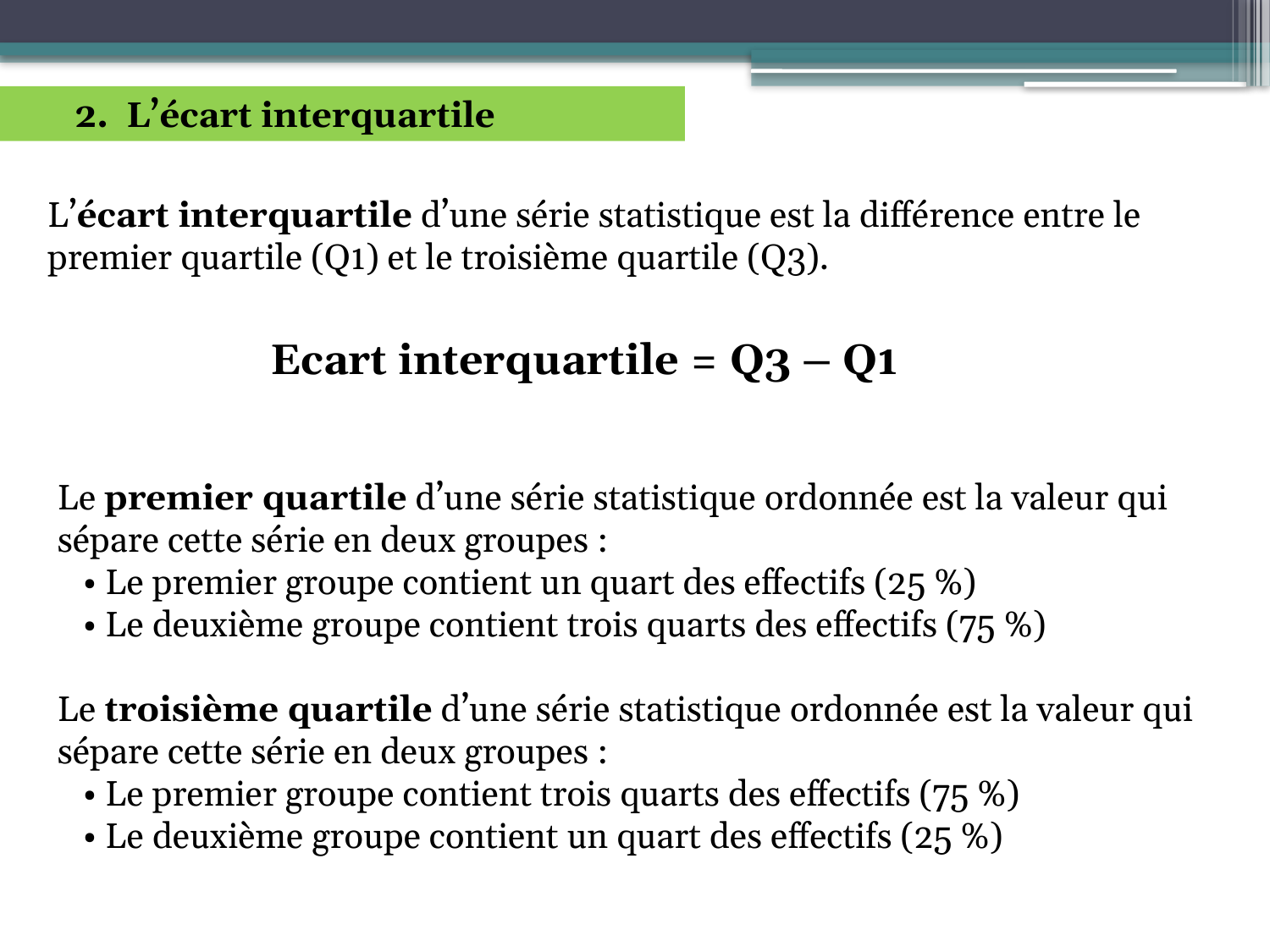

2.  L’écart interquartile
L’écart interquartile d’une série statistique est la différence entre le premier quartile (Q1) et le troisième quartile (Q3).
Ecart interquartile = Q3 – Q1
Le premier quartile d’une série statistique ordonnée est la valeur qui sépare cette série en deux groupes :
   • Le premier groupe contient un quart des effectifs (25 %)
   • Le deuxième groupe contient trois quarts des effectifs (75 %)
Le troisième quartile d’une série statistique ordonnée est la valeur qui sépare cette série en deux groupes :
   • Le premier groupe contient trois quarts des effectifs (75 %)
   • Le deuxième groupe contient un quart des effectifs (25 %)